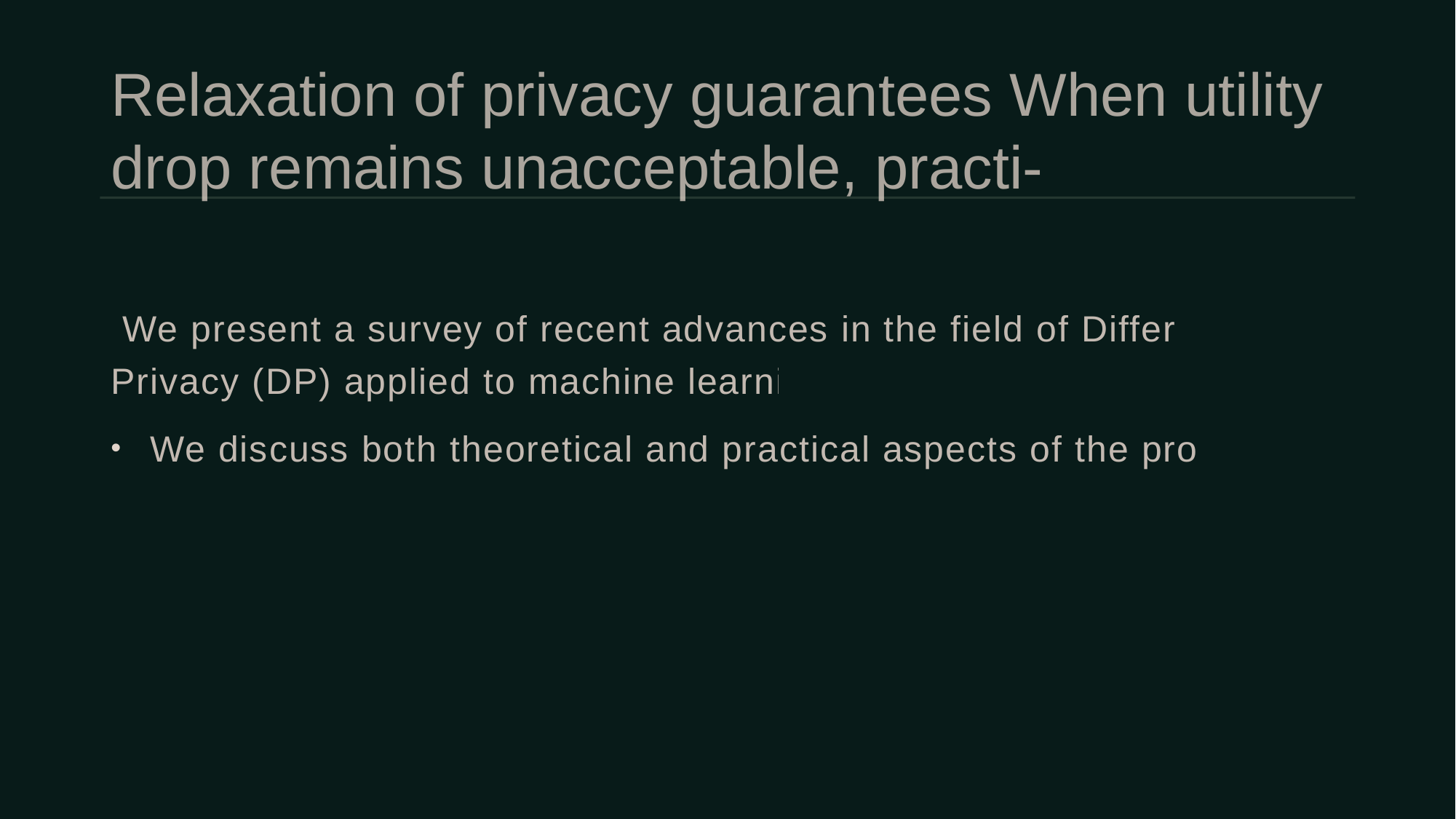

# Relaxation of privacy guarantees When utility drop remains unacceptable, practi-
 We present a survey of recent advances in the field of Differential Privacy (DP) applied to machine learning.
 We discuss both theoretical and practical aspects of the problem.